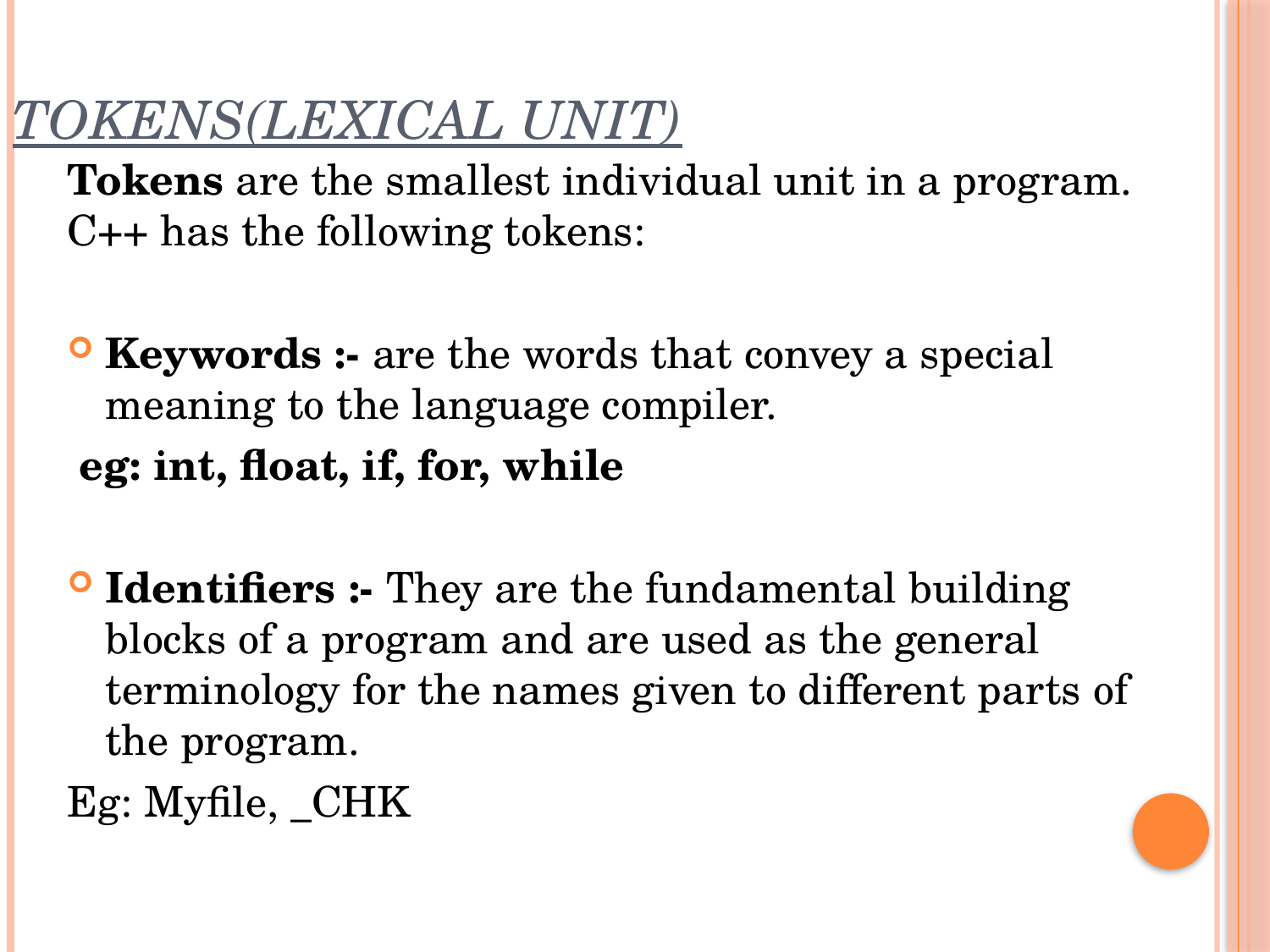

# Tokens(Lexical Unit)
Tokens are the smallest individual unit in a program. C++ has the following tokens:

Keywords :- are the words that convey a special meaning to the language compiler.
 eg: int, float, if, for, while

Identifiers :- They are the fundamental building blocks of a program and are used as the general terminology for the names given to different parts of the program.
Eg: Myfile, _CHK